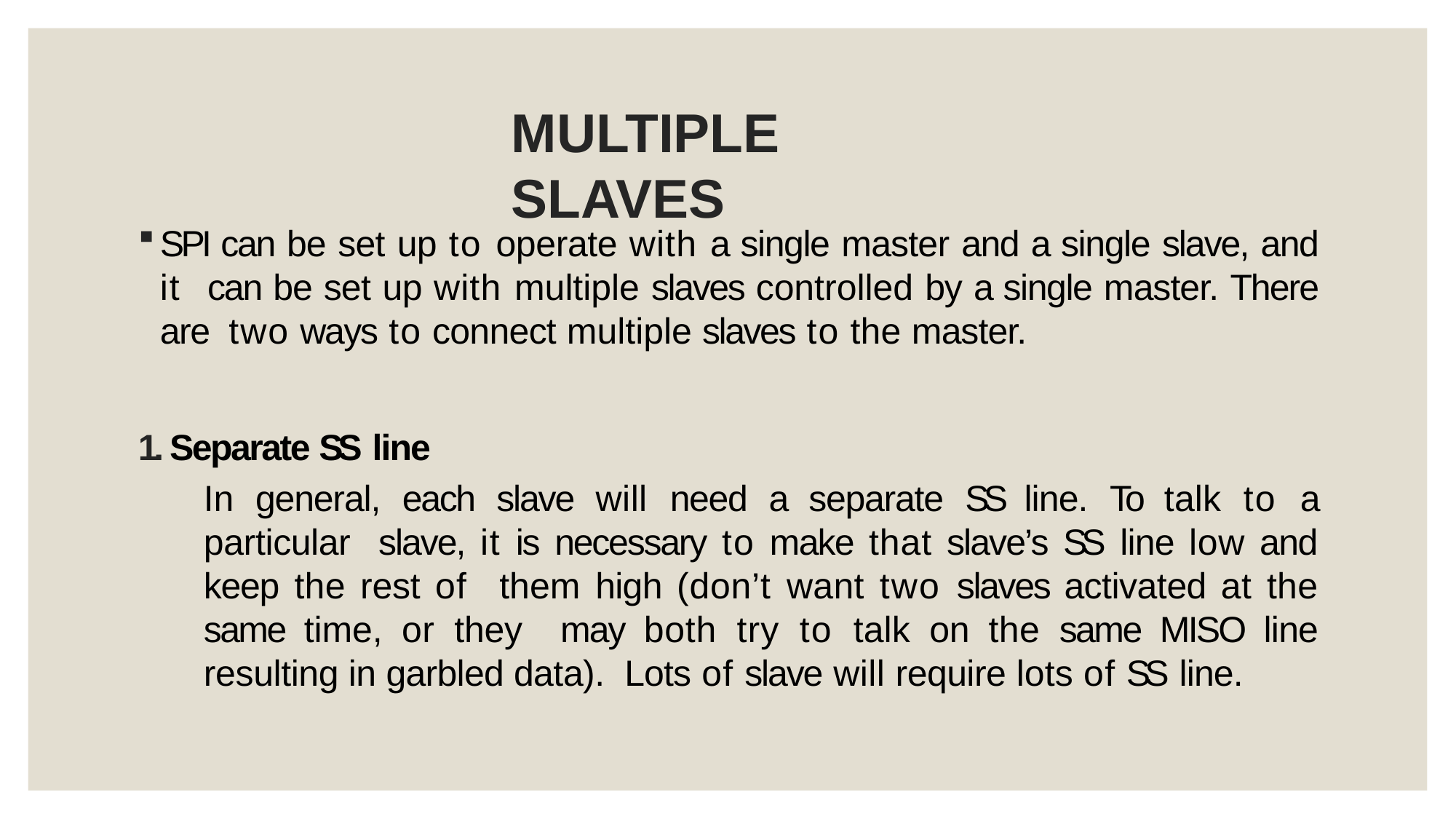

# MULTIPLE SLAVES
SPI can be set up to operate with a single master and a single slave, and it  can be set up with multiple slaves controlled by a single master. There are  two ways to connect multiple slaves to the master.

1. Separate SS line
In general, each slave will need a separate SS line. To talk to a particular  slave, it is necessary to make that slave’s SS line low and keep the rest of  them high (don’t want two slaves activated at the same time, or they  may both try to talk on the same MISO line resulting in garbled data).  Lots of slave will require lots of SS line.